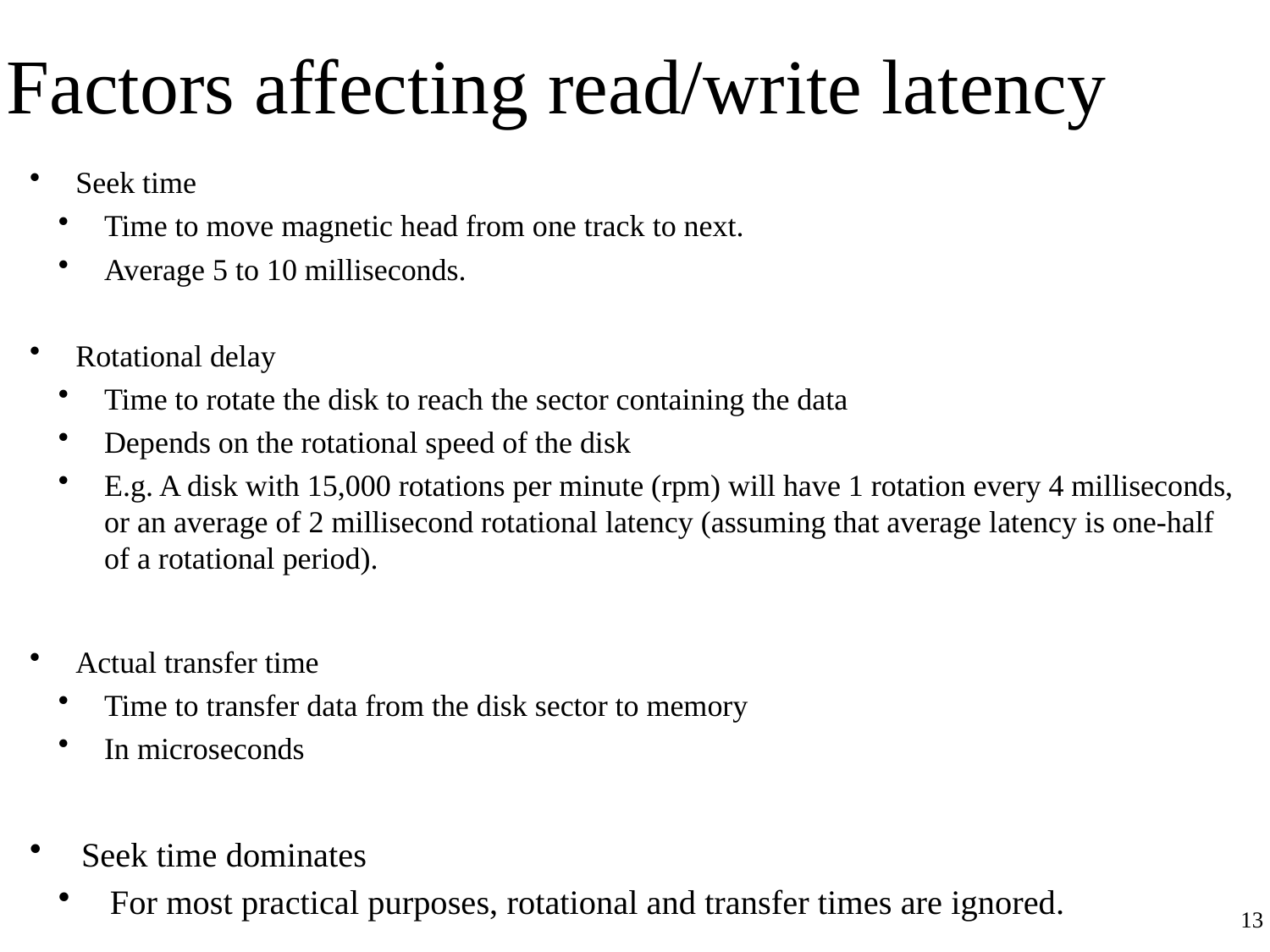

# Factors affecting read/write latency
Seek time
Time to move magnetic head from one track to next.
Average 5 to 10 milliseconds.

Rotational delay
Time to rotate the disk to reach the sector containing the data
Depends on the rotational speed of the disk
E.g. A disk with 15,000 rotations per minute (rpm) will have 1 rotation every 4 milliseconds, or an average of 2 millisecond rotational latency (assuming that average latency is one-half of a rotational period).

Actual transfer time
Time to transfer data from the disk sector to memory
In microseconds

Seek time dominates
For most practical purposes, rotational and transfer times are ignored.
13